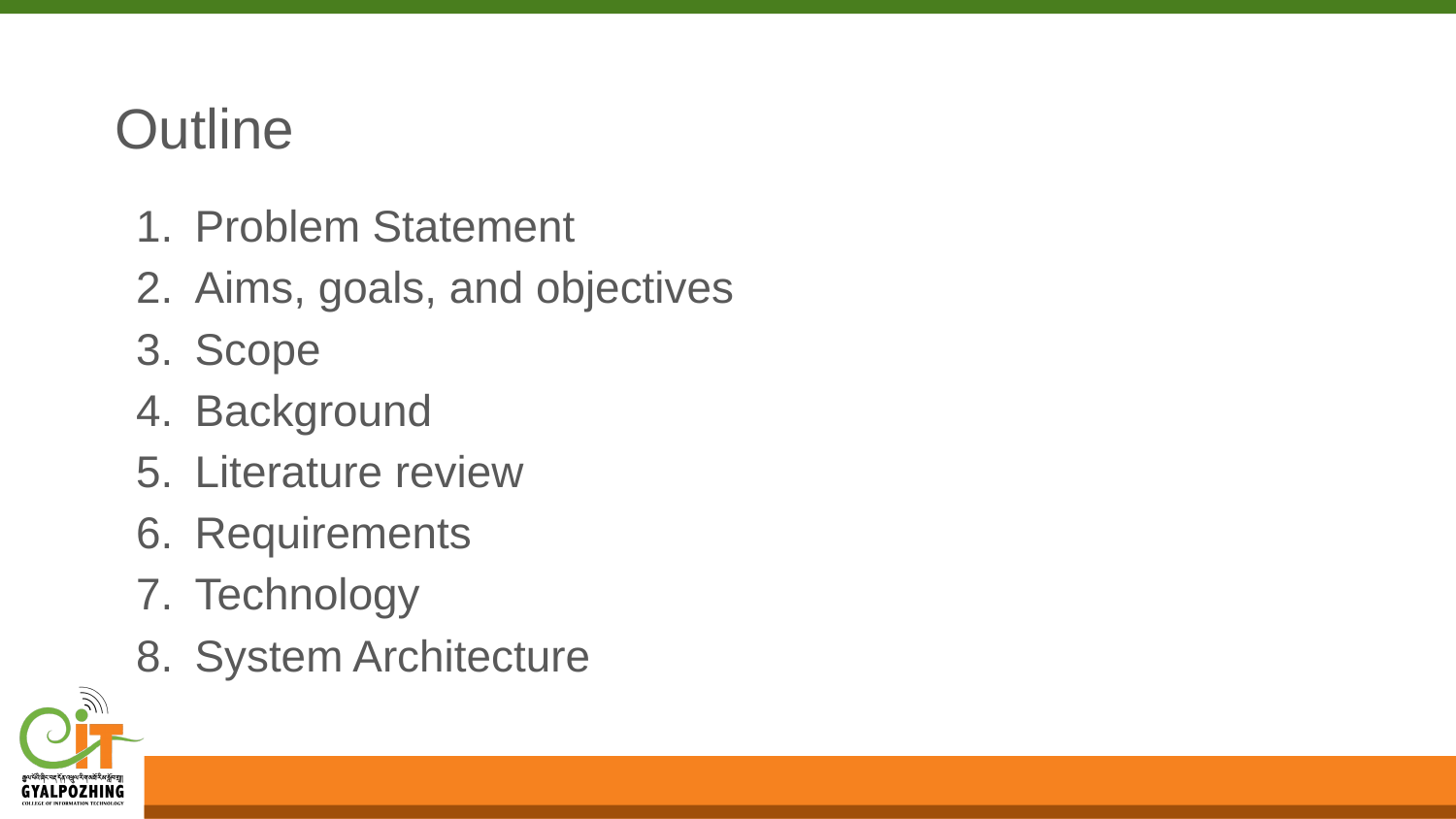

Outline
Problem Statement
Aims, goals, and objectives
Scope
Background
Literature review
Requirements
Technology
System Architecture